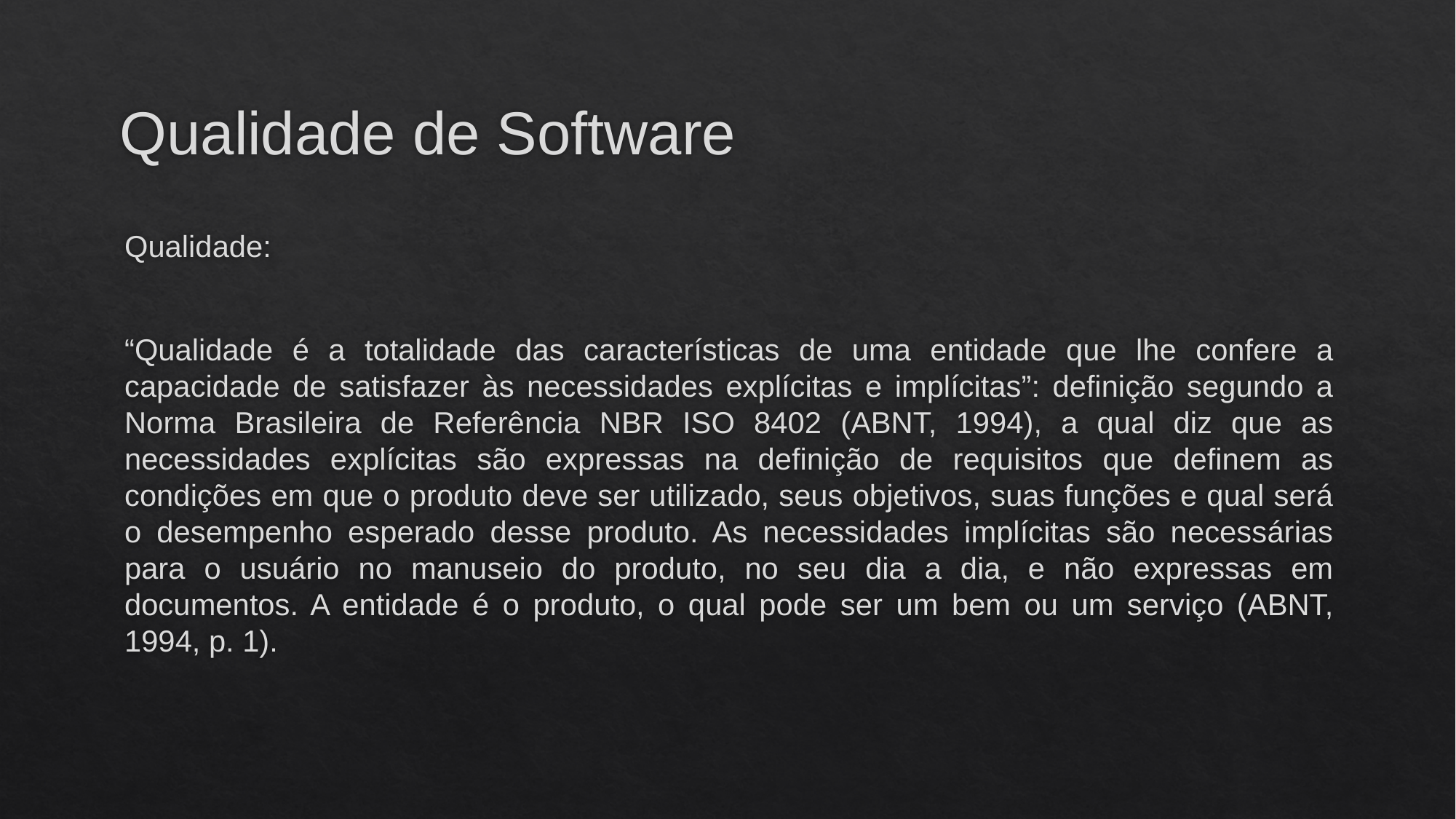

# Qualidade de Software
Qualidade:

“Qualidade é a totalidade das características de uma entidade que lhe confere a capacidade de satisfazer às necessidades explícitas e implícitas”: definição segundo a Norma Brasileira de Referência NBR ISO 8402 (ABNT, 1994), a qual diz que as necessidades explícitas são expressas na definição de requisitos que definem as condições em que o produto deve ser utilizado, seus objetivos, suas funções e qual será o desempenho esperado desse produto. As necessidades implícitas são necessárias para o usuário no manuseio do produto, no seu dia a dia, e não expressas em documentos. A entidade é o produto, o qual pode ser um bem ou um serviço (ABNT, 1994, p. 1).